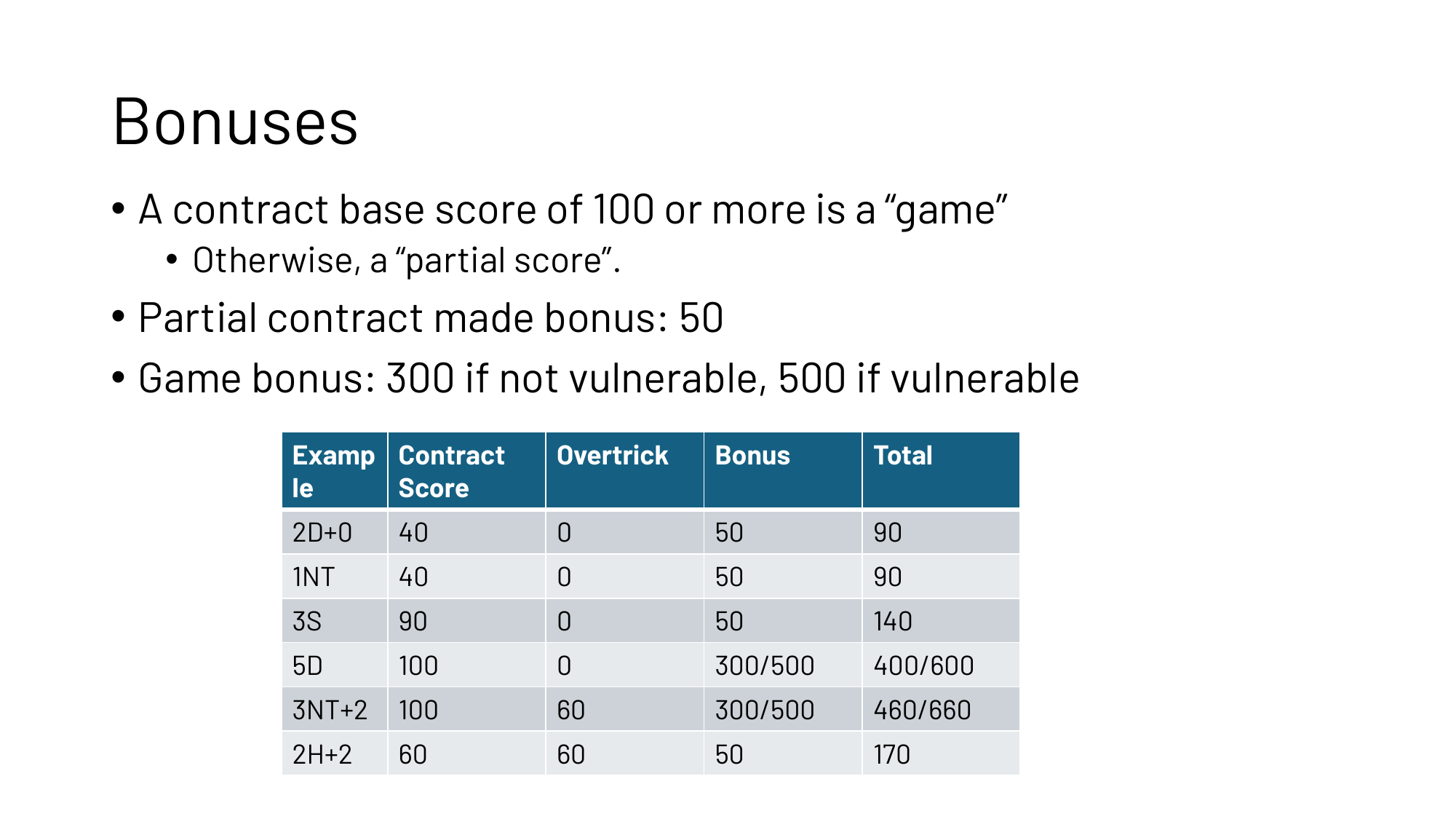

# Bonuses
A contract base score of 100 or more is a “game”
Otherwise, a “partial score”.
Partial contract made bonus: 50
Game bonus: 300 if not vulnerable, 500 if vulnerable
| Example | Contract Score | Overtrick | Bonus | Total |
| --- | --- | --- | --- | --- |
| 2D+0 | 40 | 0 | 50 | 90 |
| 1NT | 40 | 0 | 50 | 90 |
| 3S | 90 | 0 | 50 | 140 |
| 5D | 100 | 0 | 300/500 | 400/600 |
| 3NT+2 | 100 | 60 | 300/500 | 460/660 |
| 2H+2 | 60 | 60 | 50 | 170 |